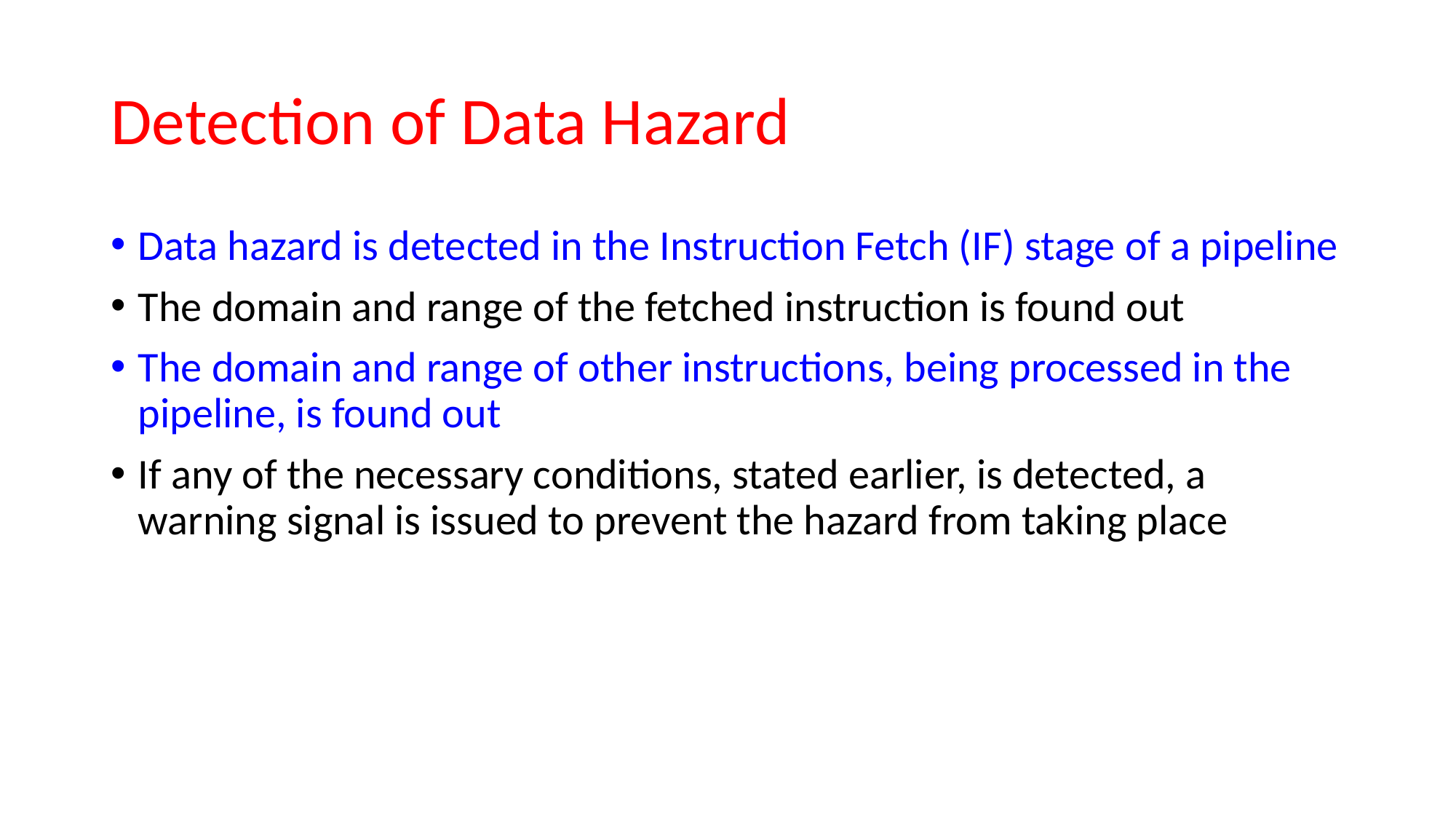

# Detection of Data Hazard
Data hazard is detected in the Instruction Fetch (IF) stage of a pipeline
The domain and range of the fetched instruction is found out
The domain and range of other instructions, being processed in the pipeline, is found out
If any of the necessary conditions, stated earlier, is detected, a warning signal is issued to prevent the hazard from taking place